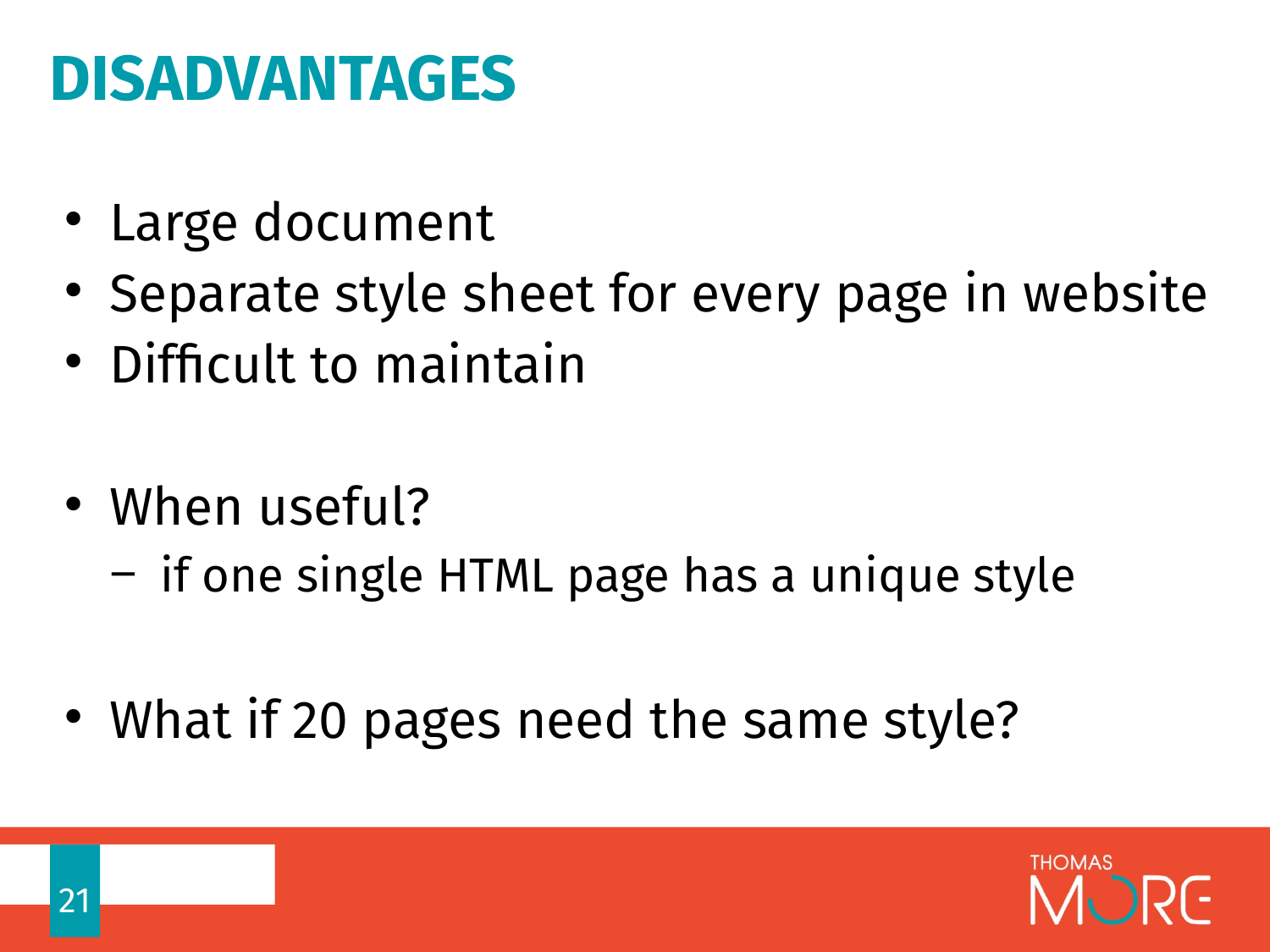

# disadvantages
Large document
Separate style sheet for every page in website
Difficult to maintain

When useful?
if one single HTML page has a unique style

What if 20 pages need the same style?

21